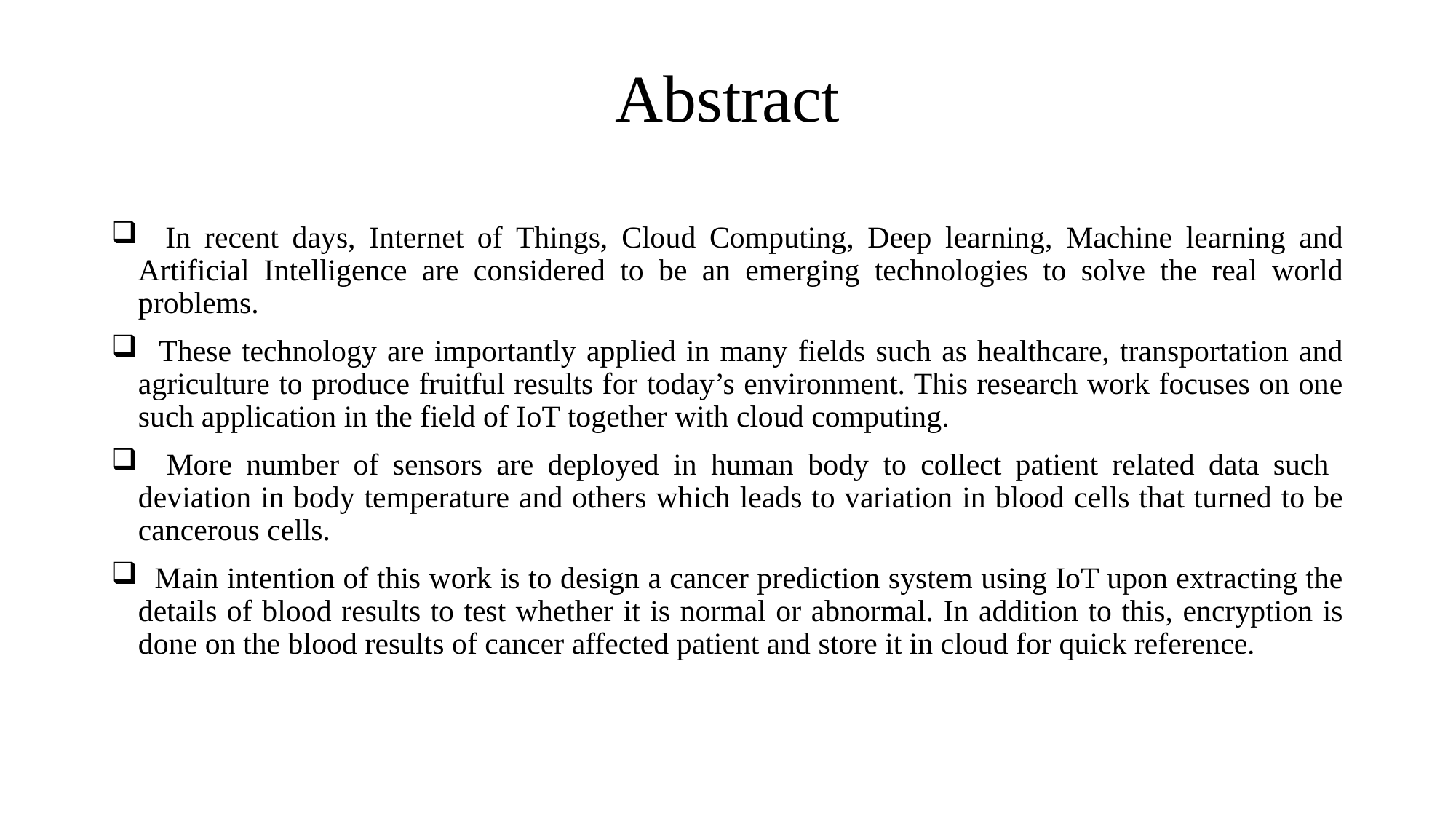

# Abstract
  In recent days, Internet of Things, Cloud Computing, Deep learning, Machine learning and Artificial Intelligence are considered to be an emerging technologies to solve the real world problems.
  These technology are importantly applied in many fields such as healthcare, transportation and agriculture to produce fruitful results for today’s environment. This research work focuses on one such application in the field of IoT together with cloud computing.
  More number of sensors are deployed in human body to collect patient related data such  deviation in body temperature and others which leads to variation in blood cells that turned to be cancerous cells.
  Main intention of this work is to design a cancer prediction system using IoT upon extracting the details of blood results to test whether it is normal or abnormal. In addition to this, encryption is done on the blood results of cancer affected patient and store it in cloud for quick reference.